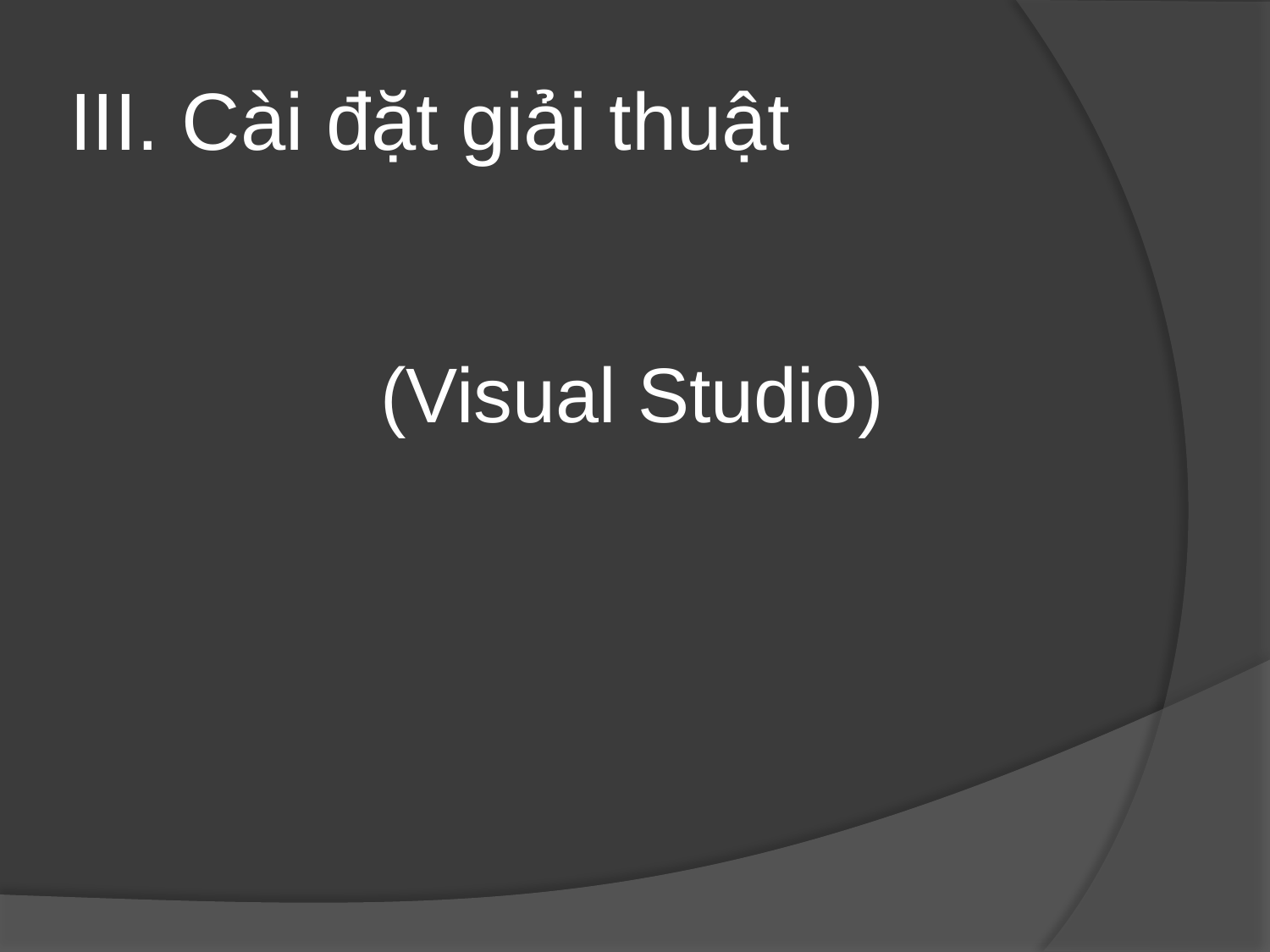

# III. Cài đặt giải thuật
(Visual Studio)